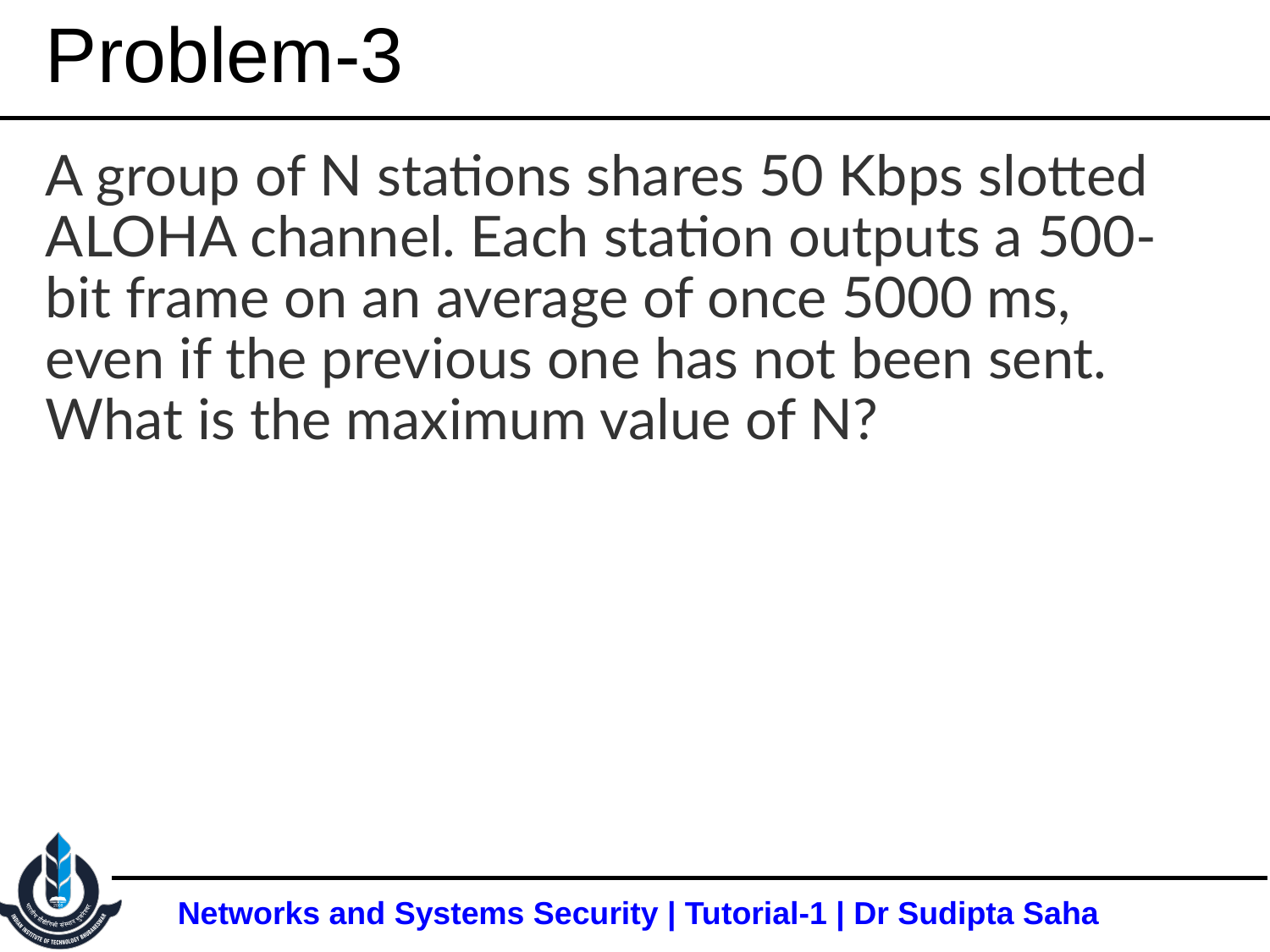

# Problem-3
A group of N stations shares 50 Kbps slotted ALOHA channel. Each station outputs a 500-bit frame on an average of once 5000 ms, even if the previous one has not been sent. What is the maximum value of N?